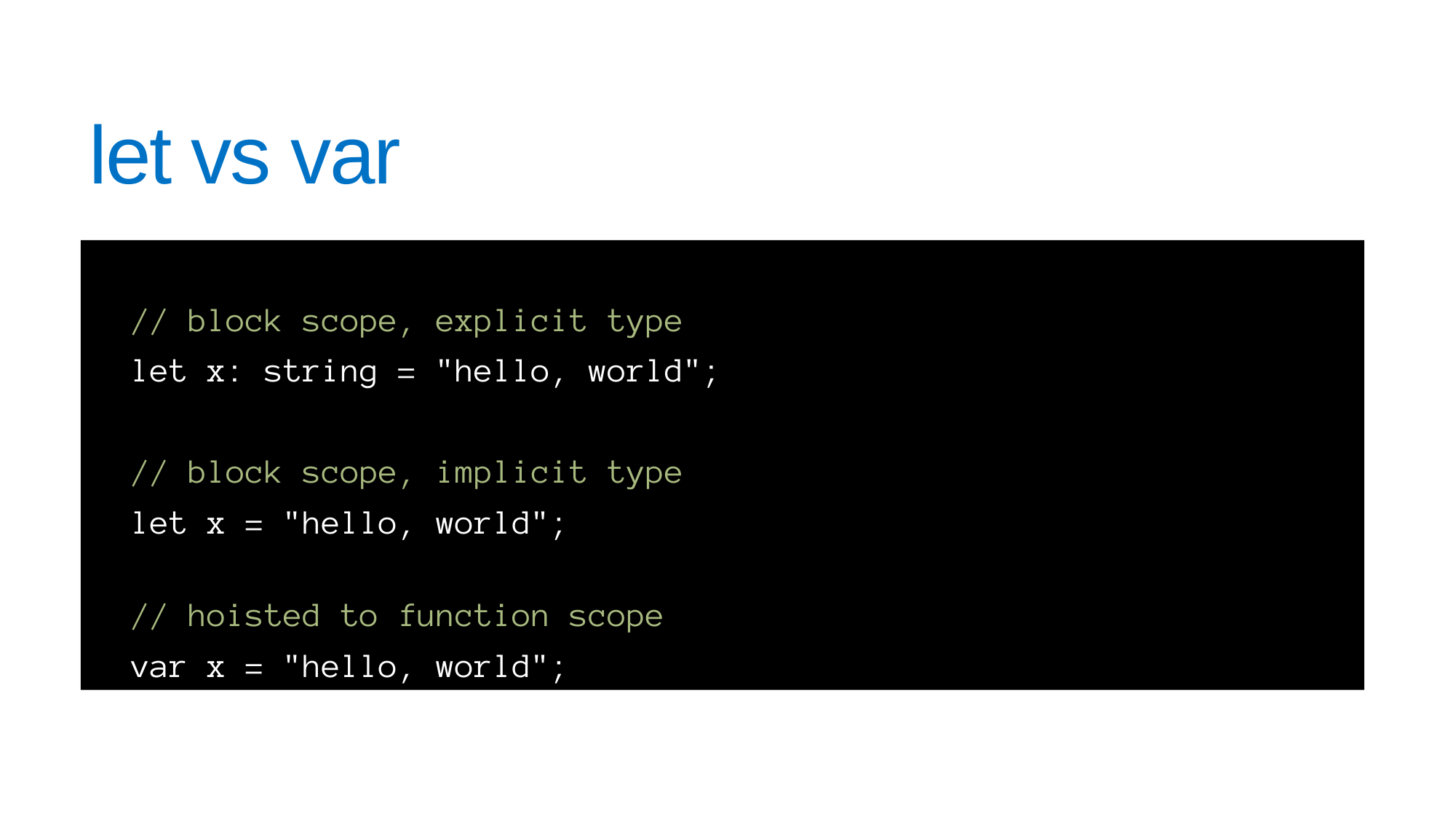

# let vs var

// block scope, explicit type
let x: string = "hello, world";

// block scope, implicit type
let x = "hello, world";
// hoisted to function scope
var x = "hello, world";